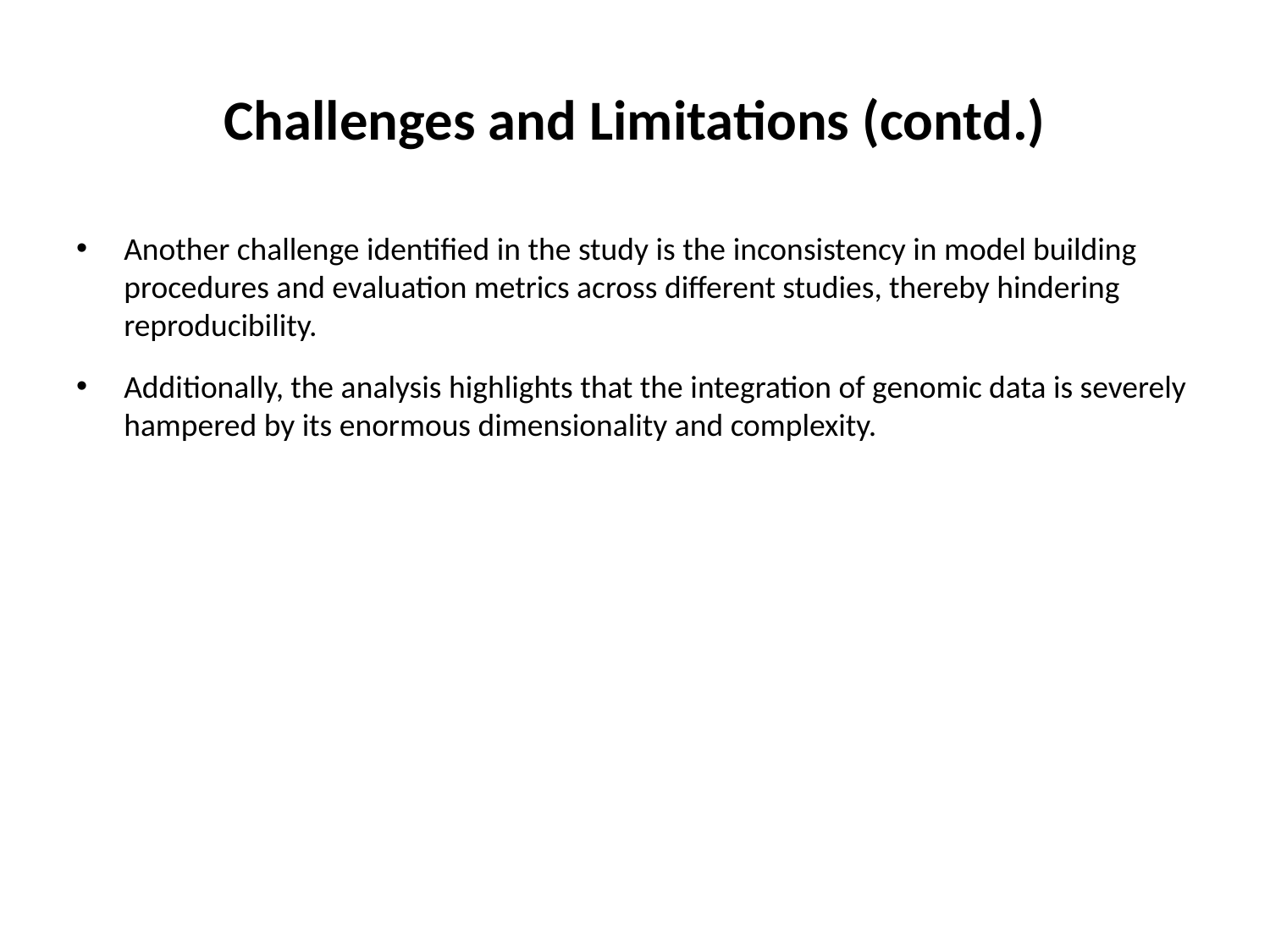

# Challenges and Limitations (contd.)
Another challenge identified in the study is the inconsistency in model building procedures and evaluation metrics across different studies, thereby hindering reproducibility.
Additionally, the analysis highlights that the integration of genomic data is severely hampered by its enormous dimensionality and complexity.